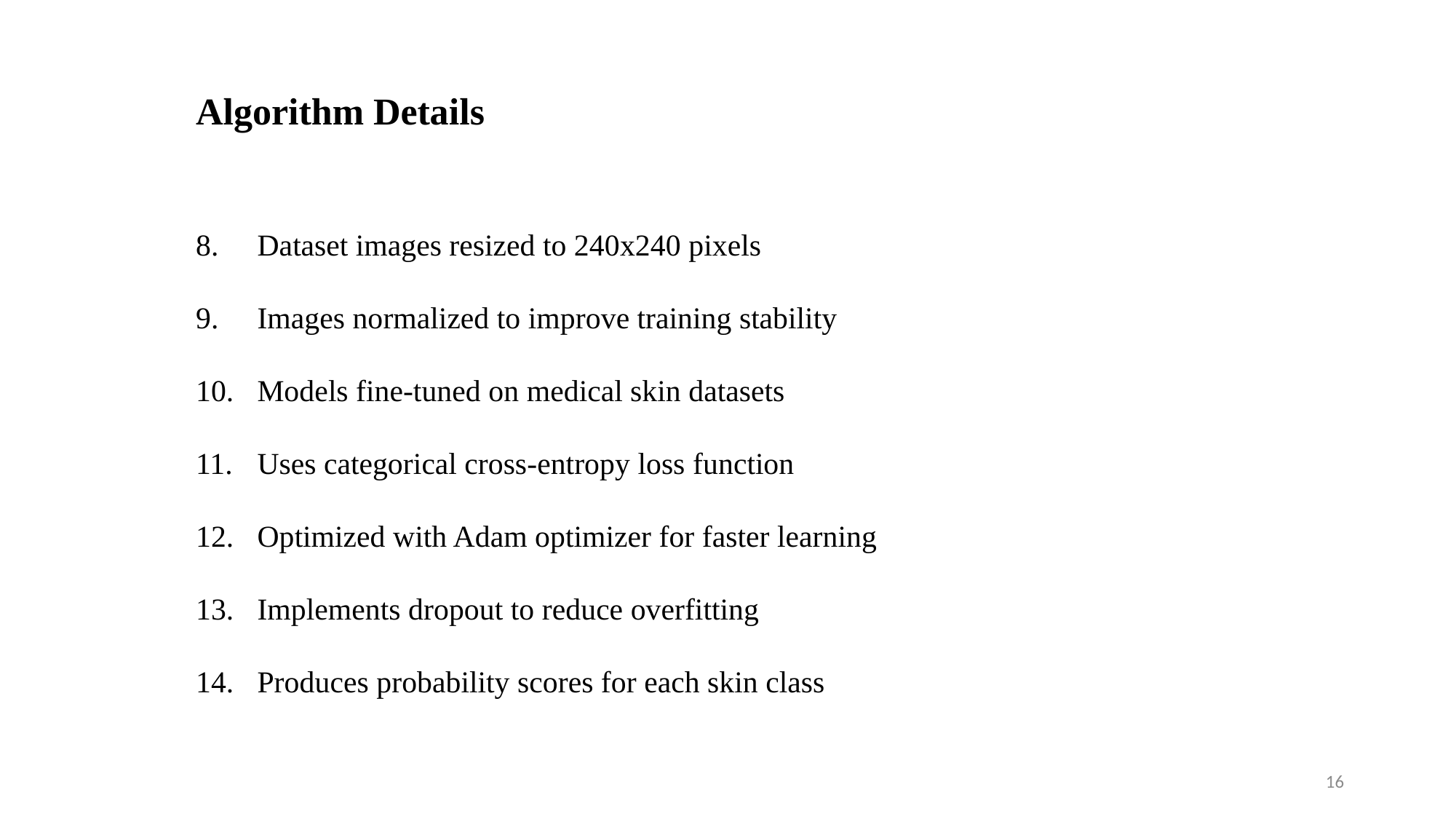

# Algorithm Details
Dataset images resized to 240x240 pixels
Images normalized to improve training stability
Models fine-tuned on medical skin datasets
Uses categorical cross-entropy loss function
Optimized with Adam optimizer for faster learning
Implements dropout to reduce overfitting
Produces probability scores for each skin class
16